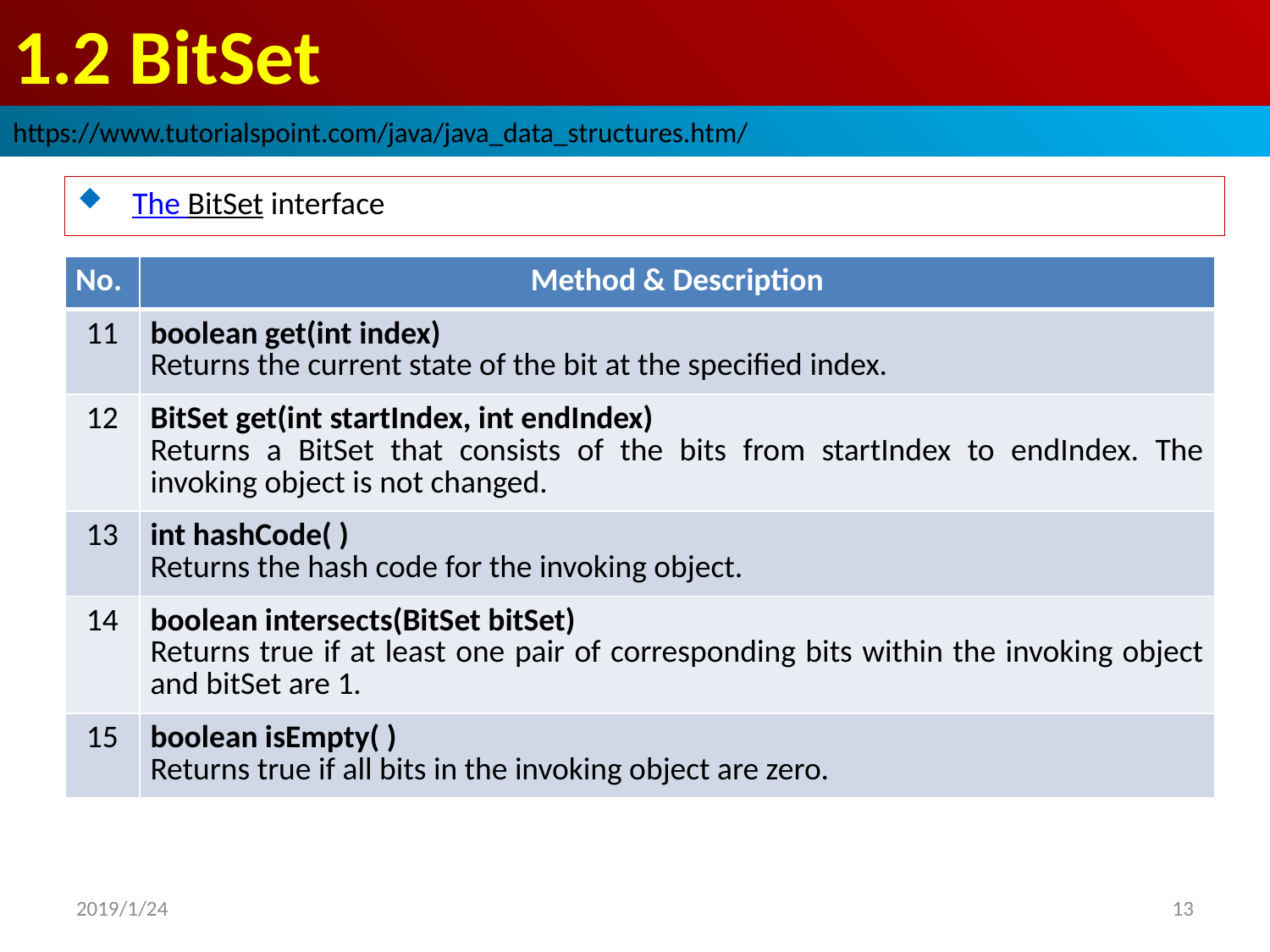

# 1.2 BitSet
https://www.tutorialspoint.com/java/java_data_structures.htm/
 The BitSet interface
| No. | Method & Description |
| --- | --- |
| 11 | boolean get(int index) Returns the current state of the bit at the specified index. |
| 12 | BitSet get(int startIndex, int endIndex) Returns a BitSet that consists of the bits from startIndex to endIndex. The invoking object is not changed. |
| 13 | int hashCode( ) Returns the hash code for the invoking object. |
| 14 | boolean intersects(BitSet bitSet) Returns true if at least one pair of corresponding bits within the invoking object and bitSet are 1. |
| 15 | boolean isEmpty( ) Returns true if all bits in the invoking object are zero. |
2019/1/24
13